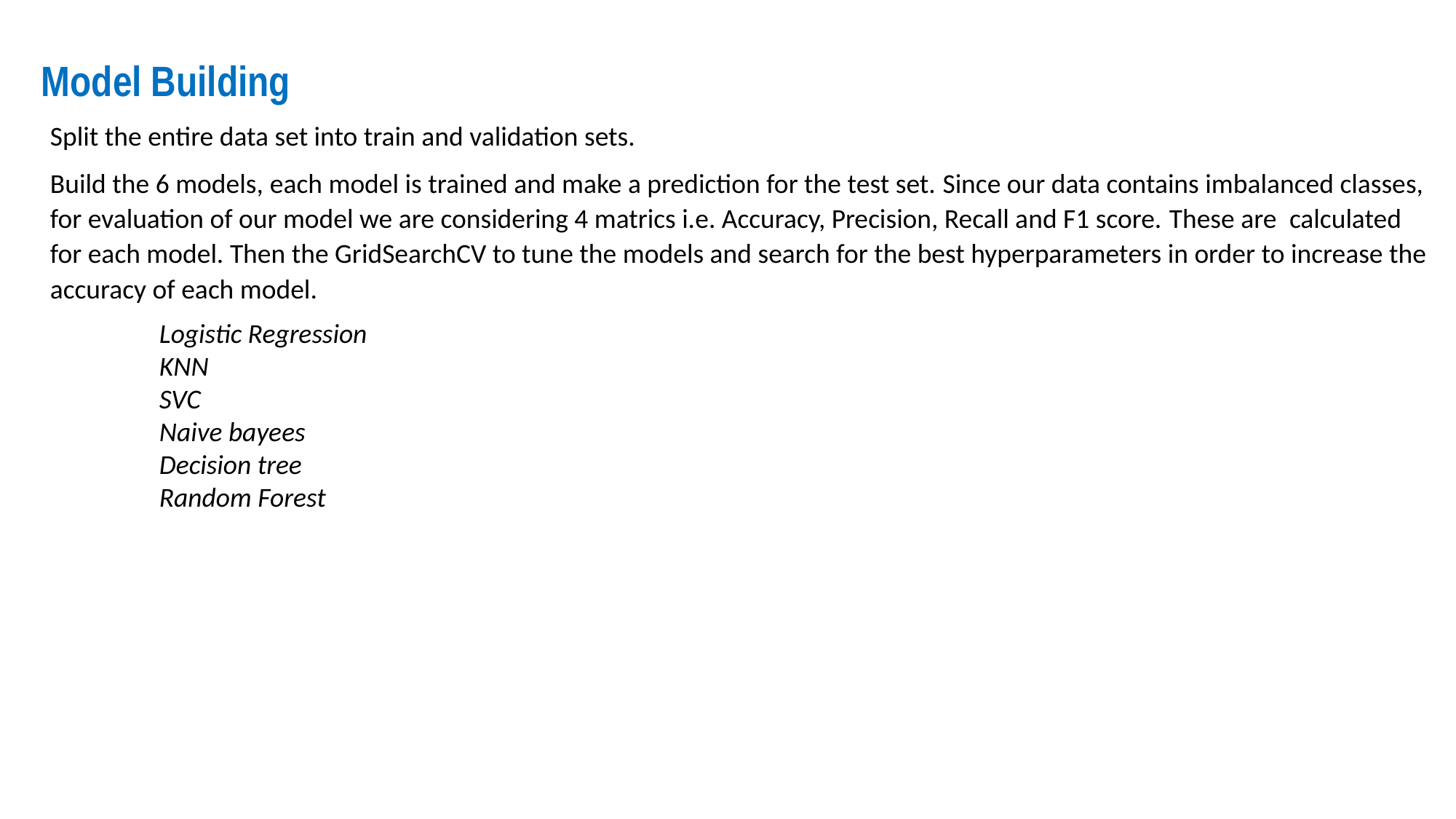

Model Building
Split the entire data set into train and validation sets.
Build the 6 models, each model is trained and make a prediction for the test set. Since our data contains imbalanced classes, for evaluation of our model we are considering 4 matrics i.e. Accuracy, Precision, Recall and F1 score. These are  calculated for each model. Then the GridSearchCV to tune the models and search for the best hyperparameters in order to increase the accuracy of each model.
	Logistic Regression
	KNN
	SVC
	Naive bayees
	Decision tree
	Random Forest